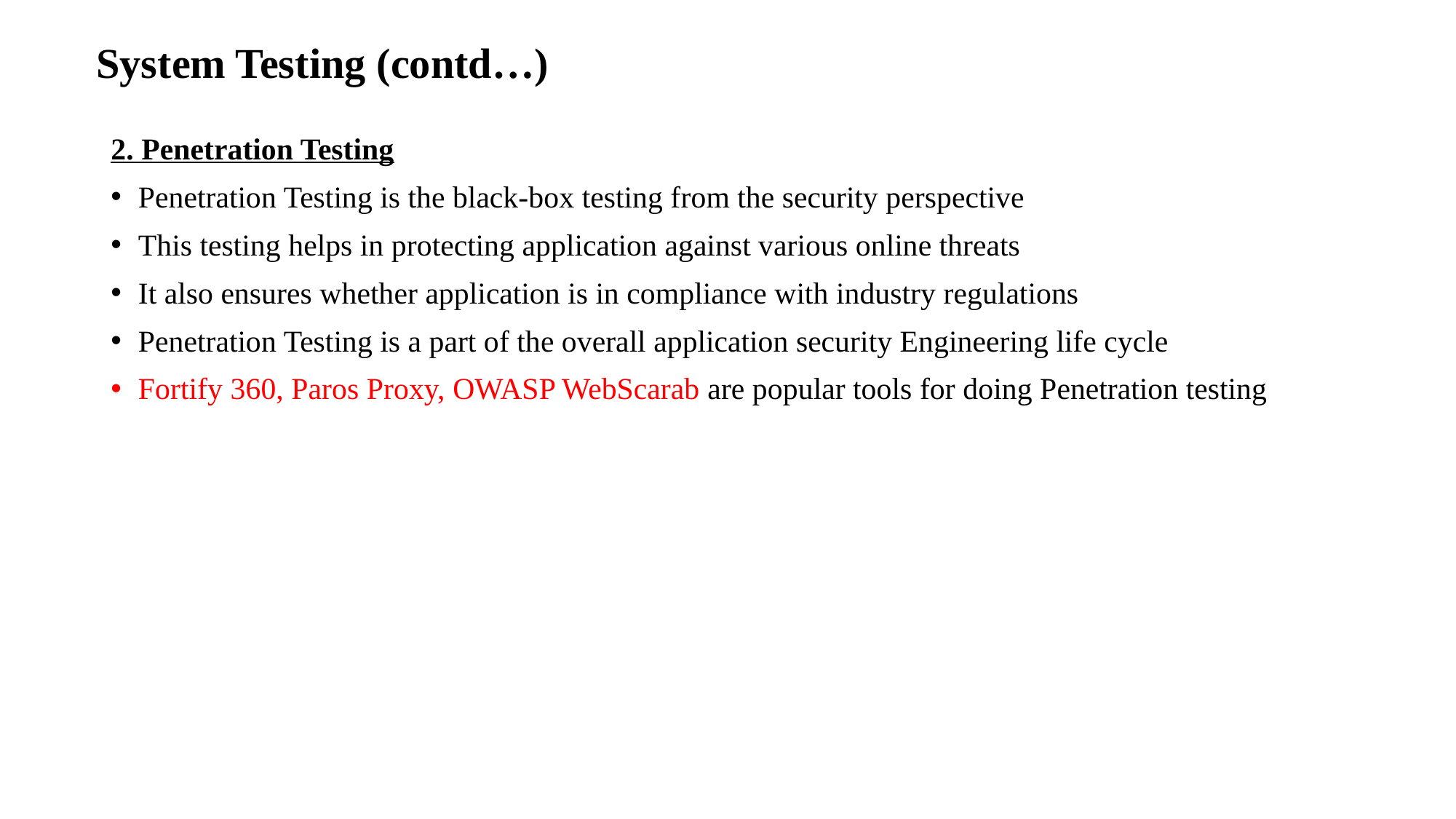

# System Testing (contd…)
2. Penetration Testing
Penetration Testing is the black-box testing from the security perspective
This testing helps in protecting application against various online threats
It also ensures whether application is in compliance with industry regulations
Penetration Testing is a part of the overall application security Engineering life cycle
Fortify 360, Paros Proxy, OWASP WebScarab are popular tools for doing Penetration testing